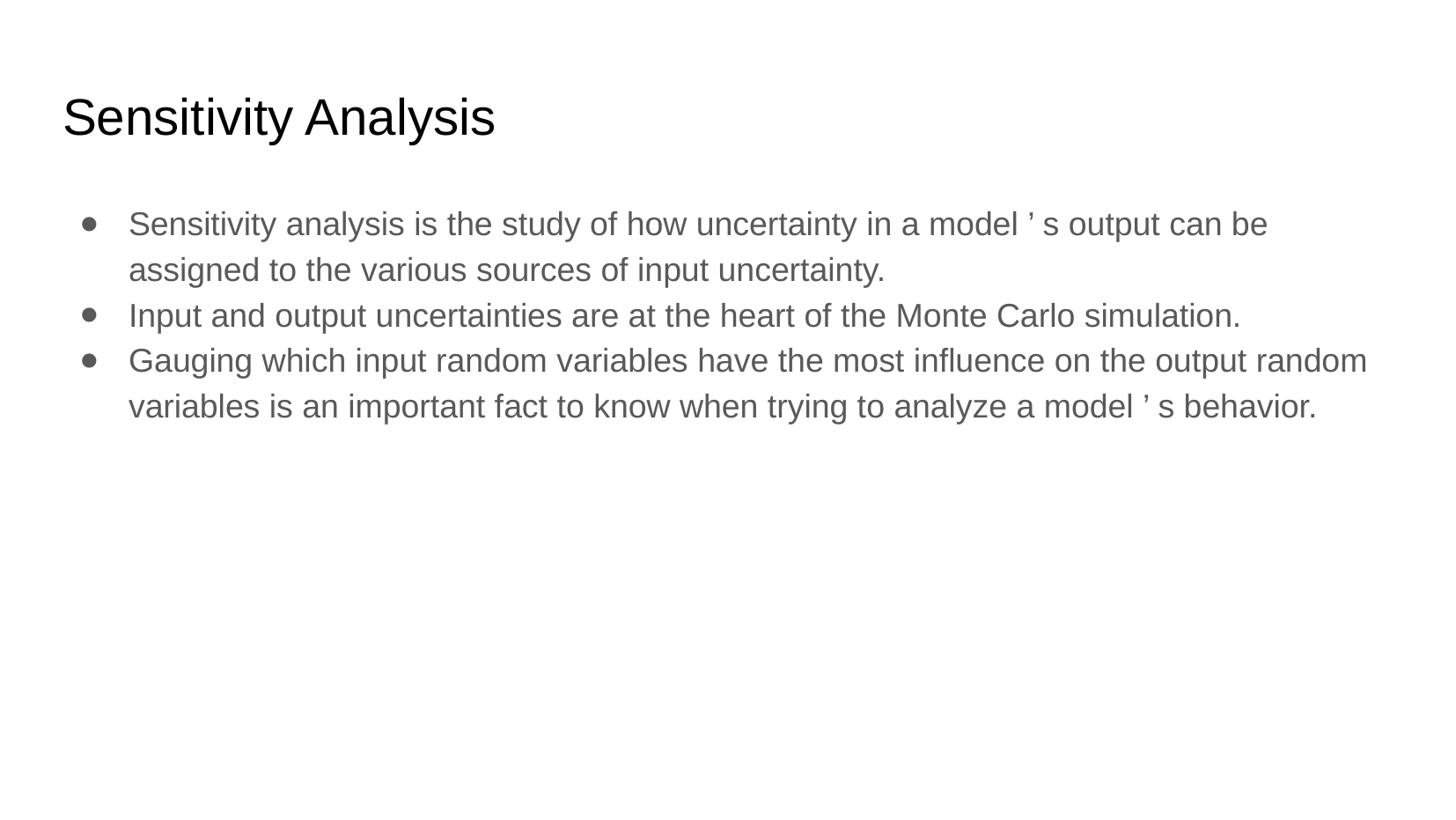

Sensitivity Analysis
Sensitivity analysis is the study of how uncertainty in a model ’ s output can be assigned to the various sources of input uncertainty.
Input and output uncertainties are at the heart of the Monte Carlo simulation.
Gauging which input random variables have the most inﬂuence on the output random variables is an important fact to know when trying to analyze a model ’ s behavior.